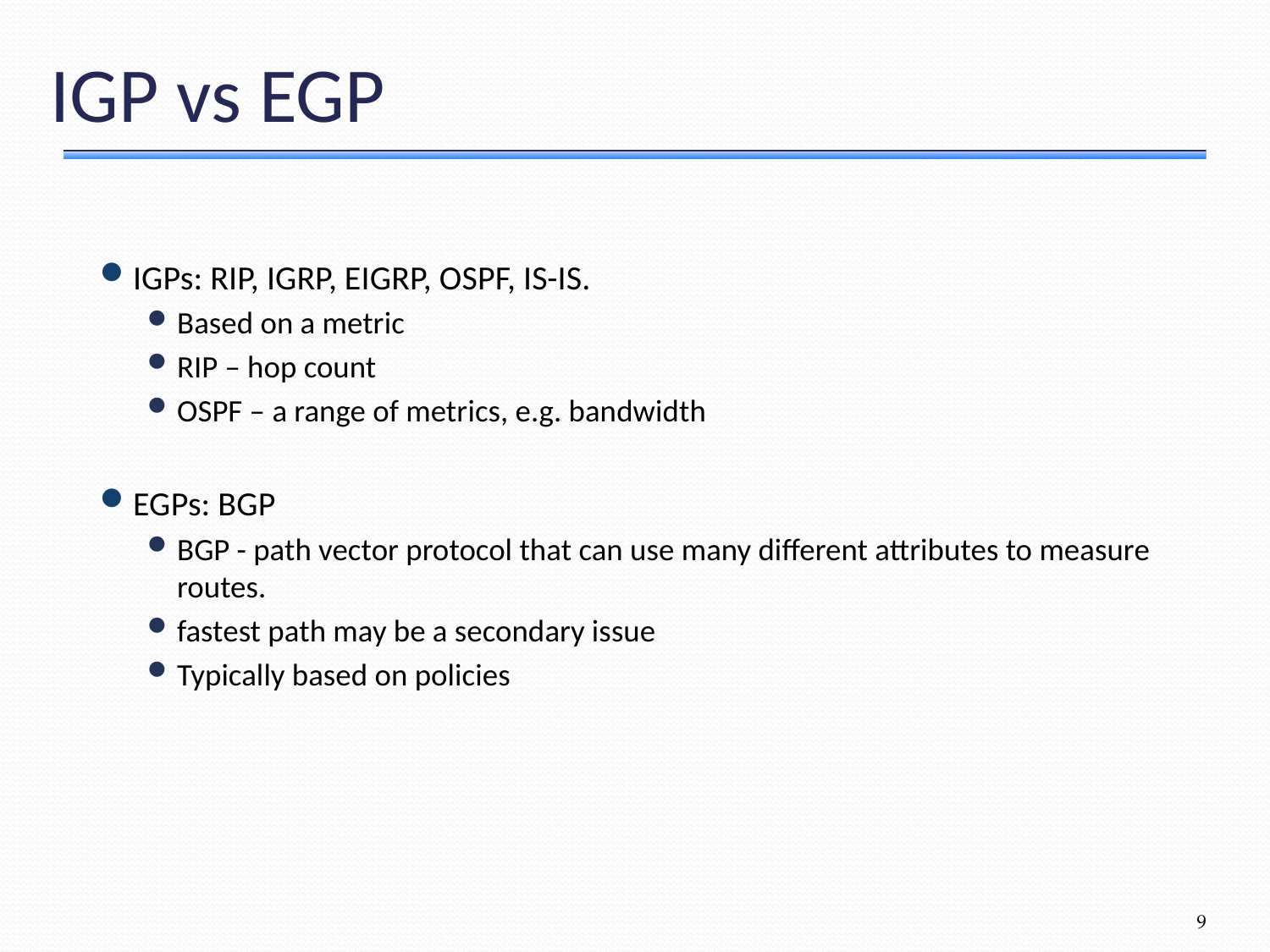

# IGP vs EGP
IGPs: RIP, IGRP, EIGRP, OSPF, IS-IS.
Based on a metric
RIP – hop count
OSPF – a range of metrics, e.g. bandwidth

EGPs: BGP
BGP - path vector protocol that can use many different attributes to measure routes.
fastest path may be a secondary issue
Typically based on policies
9